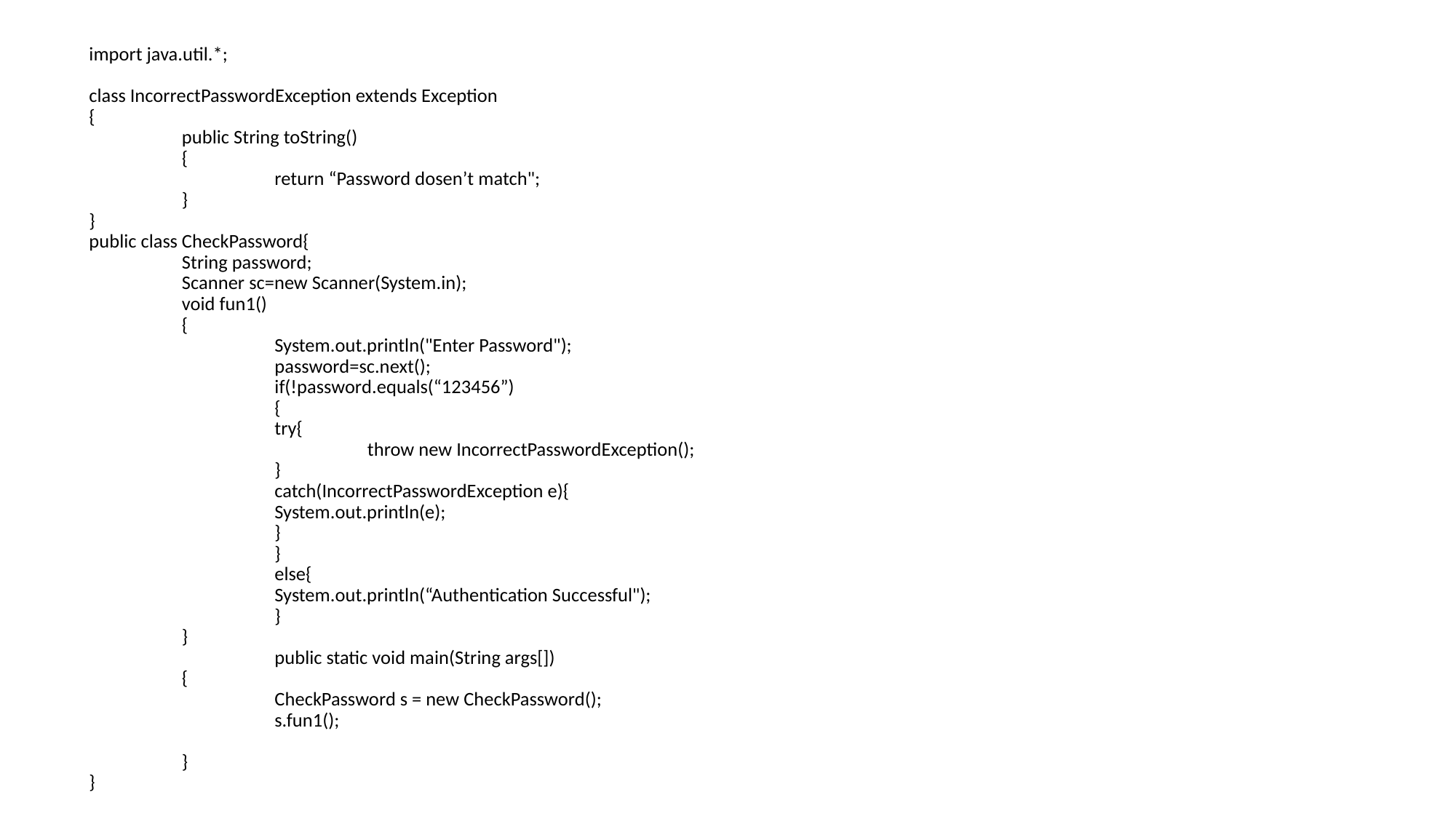

import java.util.*;

class IncorrectPasswordException extends Exception
{
	public String toString()
	{
		return “Password dosen’t match";
	}
}
public class CheckPassword{
	String password;
	Scanner sc=new Scanner(System.in);
	void fun1()
	{
		System.out.println("Enter Password");
		password=sc.next();
		if(!password.equals(“123456”)
		{
		try{
			throw new IncorrectPasswordException();
		}
		catch(IncorrectPasswordException e){
		System.out.println(e);
		}
		}
		else{
		System.out.println(“Authentication Successful");
		}
	}
		public static void main(String args[])
	{
		CheckPassword s = new CheckPassword();
		s.fun1();

	}
}